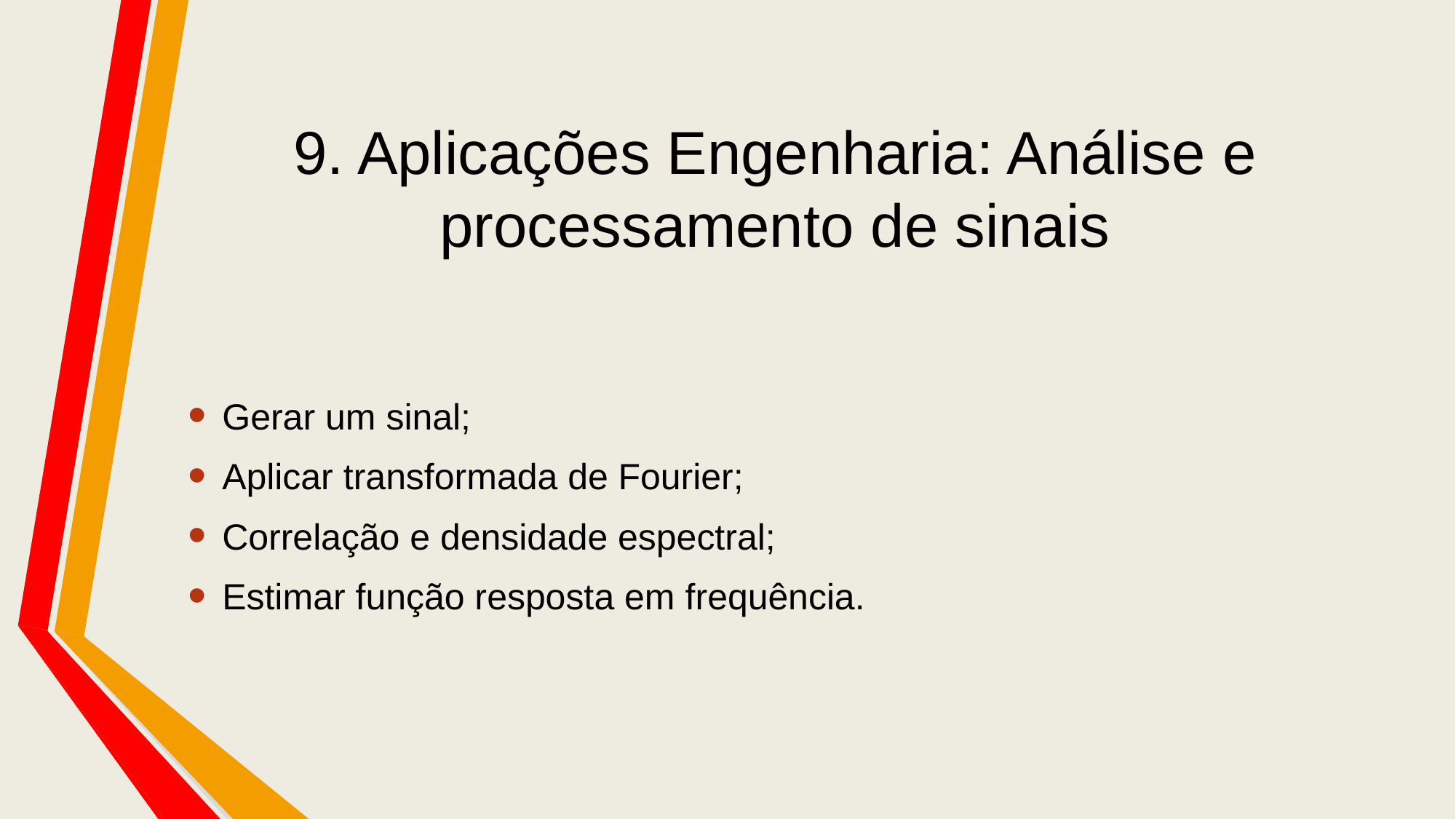

# 9. Aplicações Engenharia: Análise e processamento de sinais
Gerar um sinal;
Aplicar transformada de Fourier;
Correlação e densidade espectral;
Estimar função resposta em frequência.